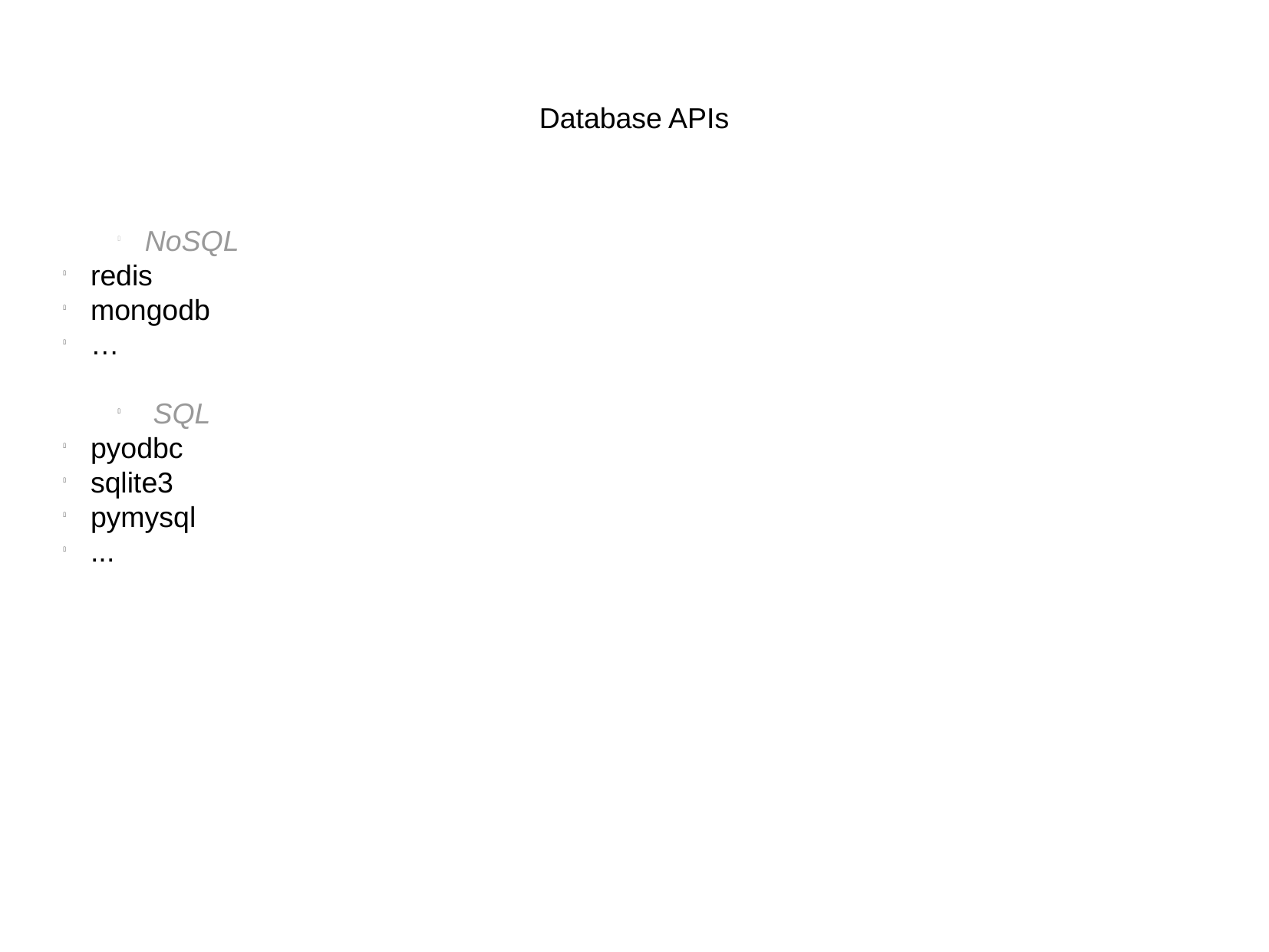

Database APIs
NoSQL
redis
mongodb
…

 SQL
pyodbc
sqlite3
pymysql
...